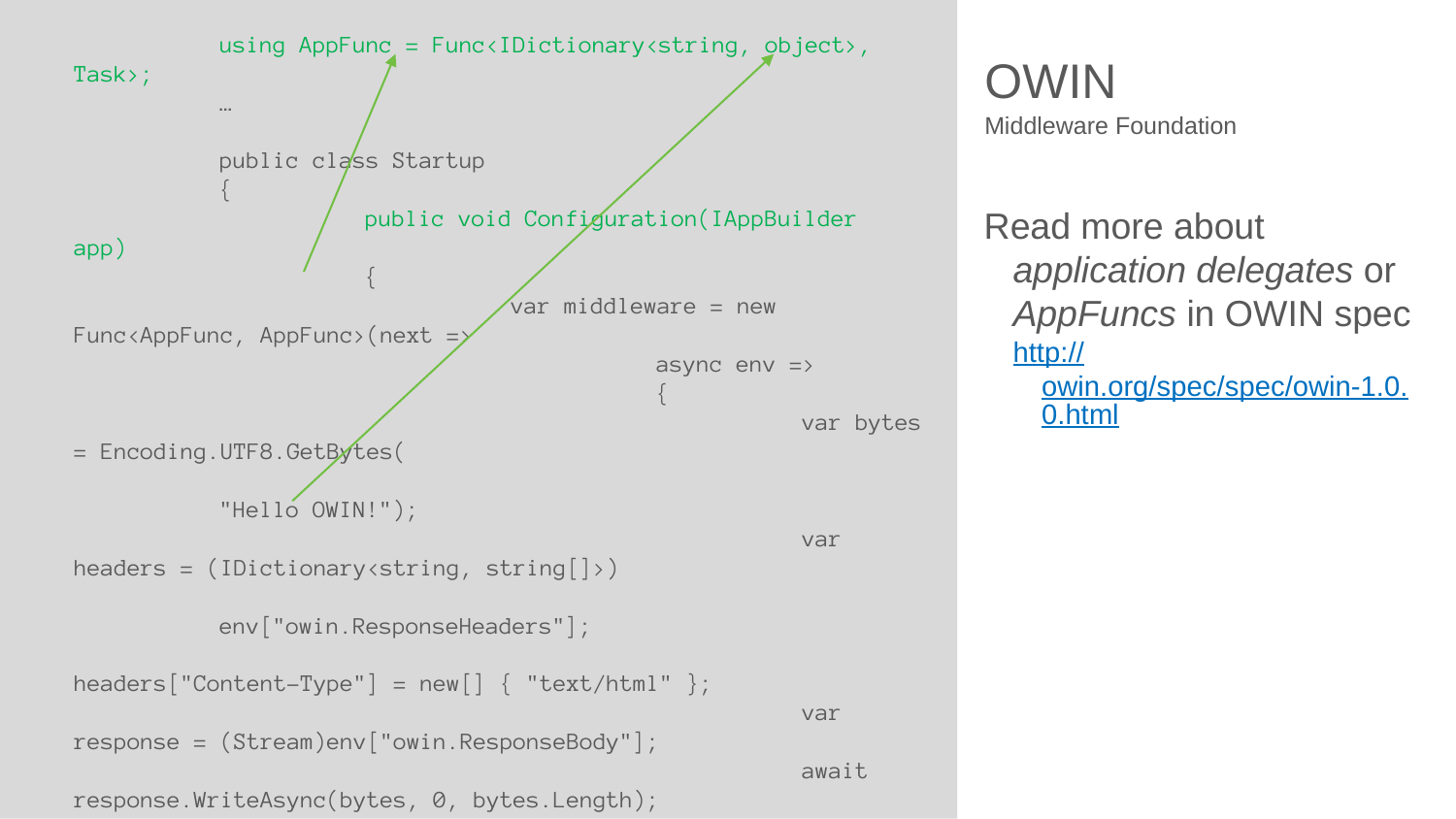

using AppFunc = Func<IDictionary<string, object>, Task>;
	…

	public class Startup
	{
		public void Configuration(IAppBuilder app)
		{
			var middleware = new Func<AppFunc, AppFunc>(next =>
				async env =>
				{
					var bytes = Encoding.UTF8.GetBytes(
						"Hello OWIN!");
					var headers = (IDictionary<string, string[]>)
						env["owin.ResponseHeaders"];
					headers["Content-Type"] = new[] { "text/html" };
					var response = (Stream)env["owin.ResponseBody"];
					await response.WriteAsync(bytes, 0, bytes.Length);

					await next(env);
				});
				app.Use(middleware);
		}
	}
}
# OWIN
Middleware Foundation
Read more about application delegates or AppFuncs in OWIN spec
http://owin.org/spec/spec/owin-1.0.0.html